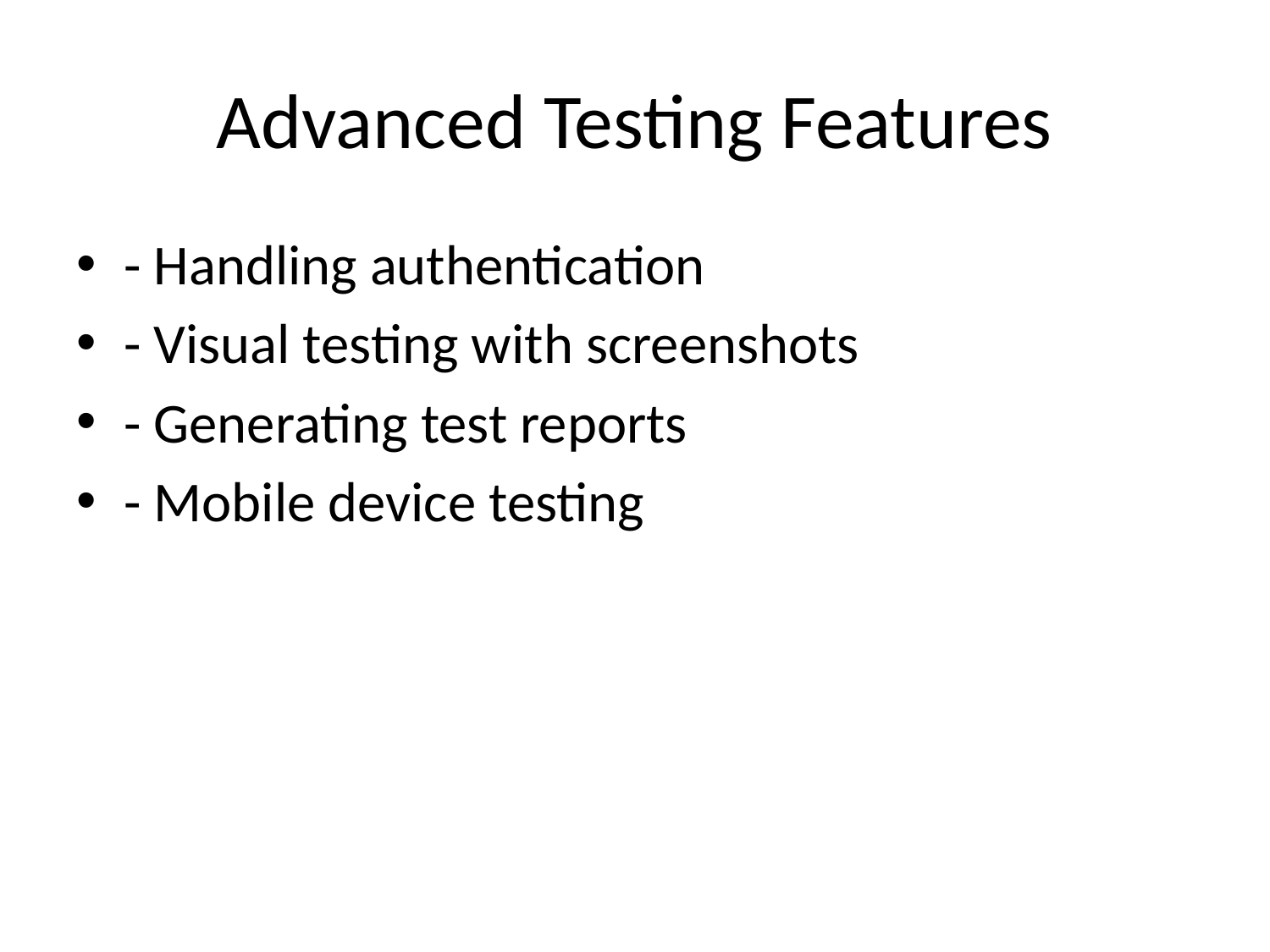

# Advanced Testing Features
- Handling authentication
- Visual testing with screenshots
- Generating test reports
- Mobile device testing